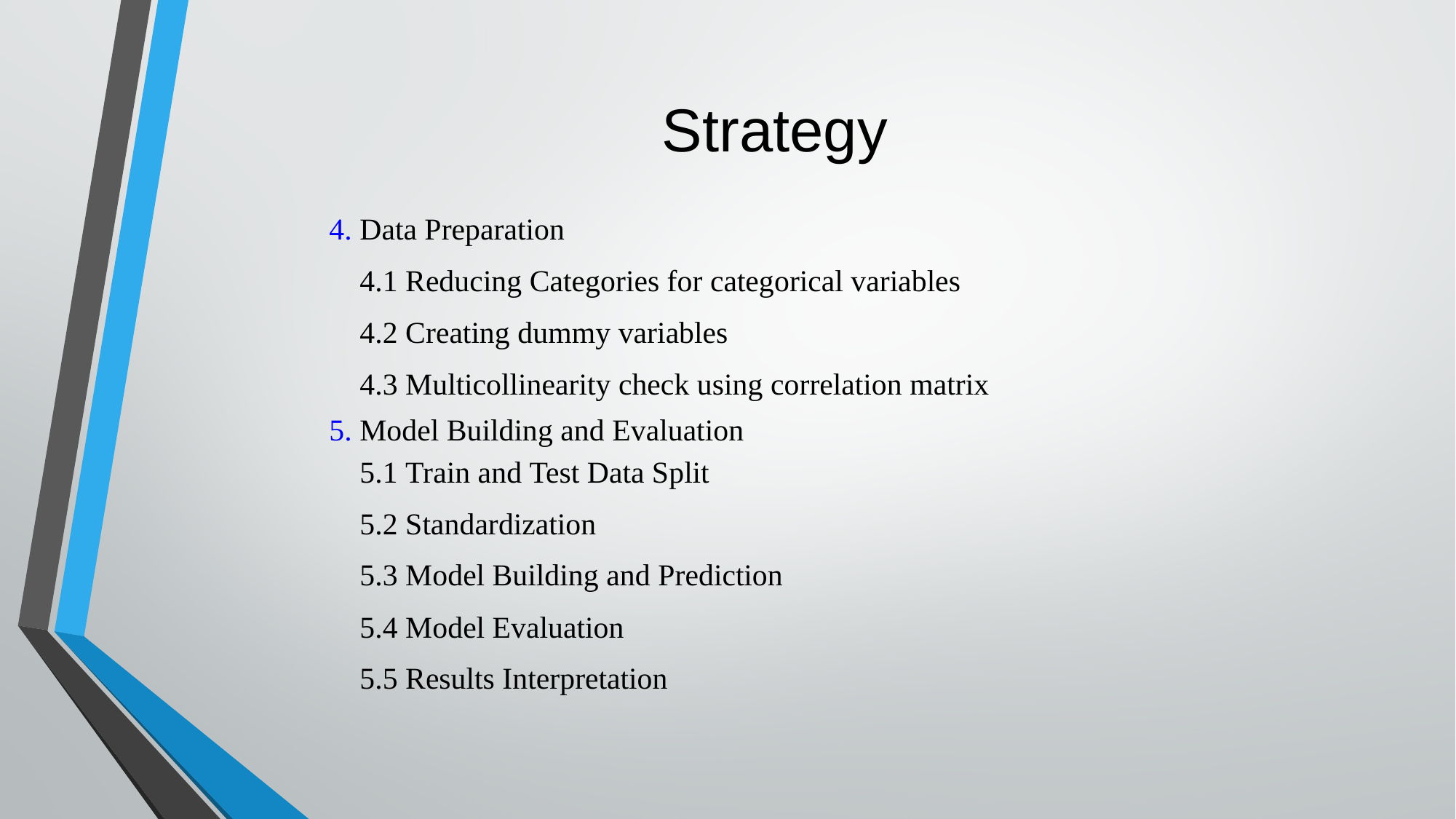

# Strategy
4. Data Preparation
    4.1 Reducing Categories for categorical variables
    4.2 Creating dummy variables
    4.3 Multicollinearity check using correlation matrix
5. Model Building and Evaluation
    5.1 Train and Test Data Split
    5.2 Standardization
    5.3 Model Building and Prediction
    5.4 Model Evaluation
    5.5 Results Interpretation